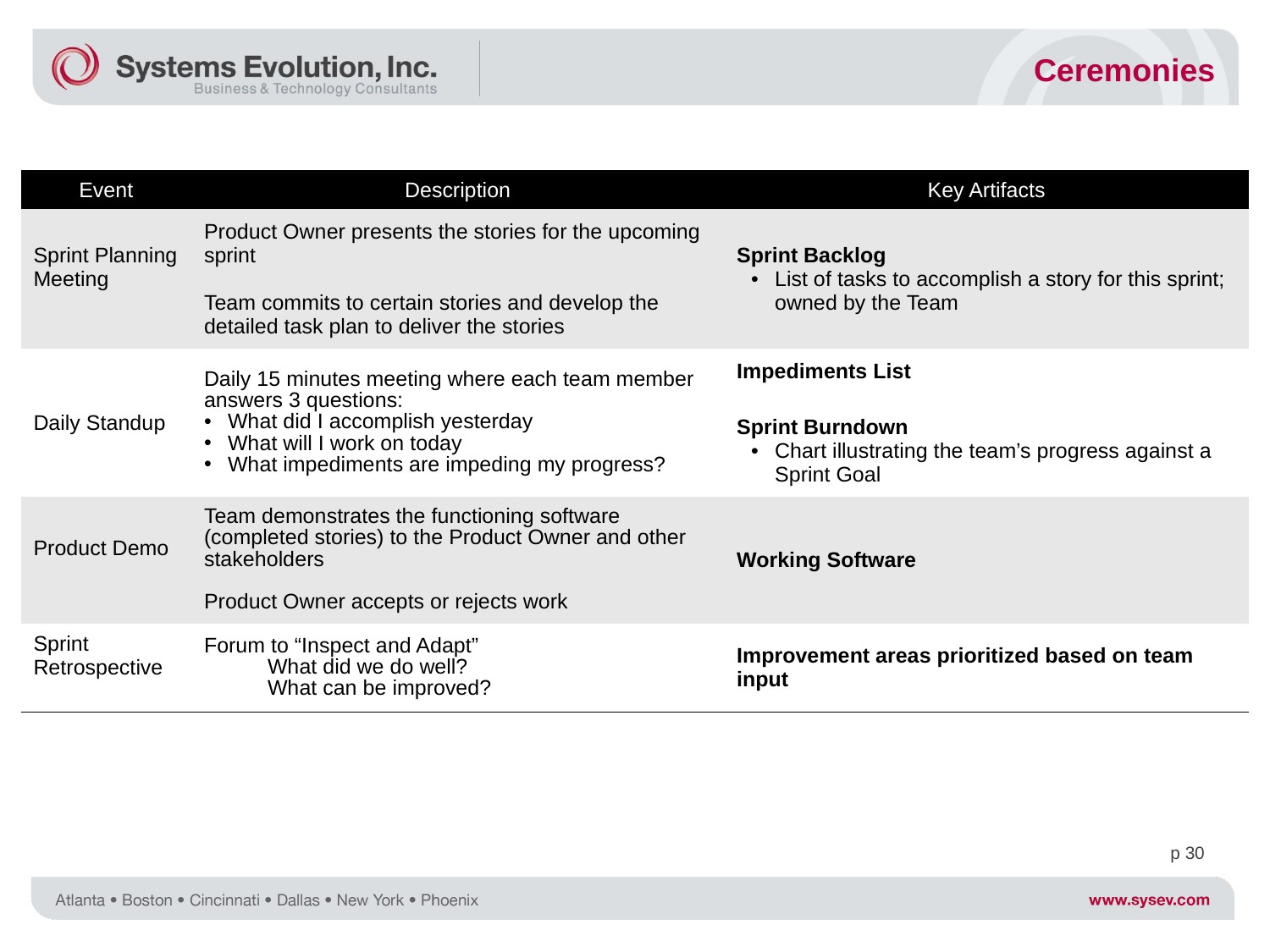

Ceremonies
| Event | Description | Key Artifacts |
| --- | --- | --- |
| Sprint Planning Meeting | Product Owner presents the stories for the upcoming sprint Team commits to certain stories and develop the detailed task plan to deliver the stories | Sprint Backlog List of tasks to accomplish a story for this sprint; owned by the Team |
| Daily Standup | Daily 15 minutes meeting where each team member answers 3 questions: What did I accomplish yesterday What will I work on today What impediments are impeding my progress? | Impediments List Sprint Burndown Chart illustrating the team’s progress against a Sprint Goal |
| Product Demo | Team demonstrates the functioning software (completed stories) to the Product Owner and other stakeholders Product Owner accepts or rejects work | Working Software |
| Sprint Retrospective | Forum to “Inspect and Adapt” What did we do well? What can be improved? | Improvement areas prioritized based on team input |
p 30